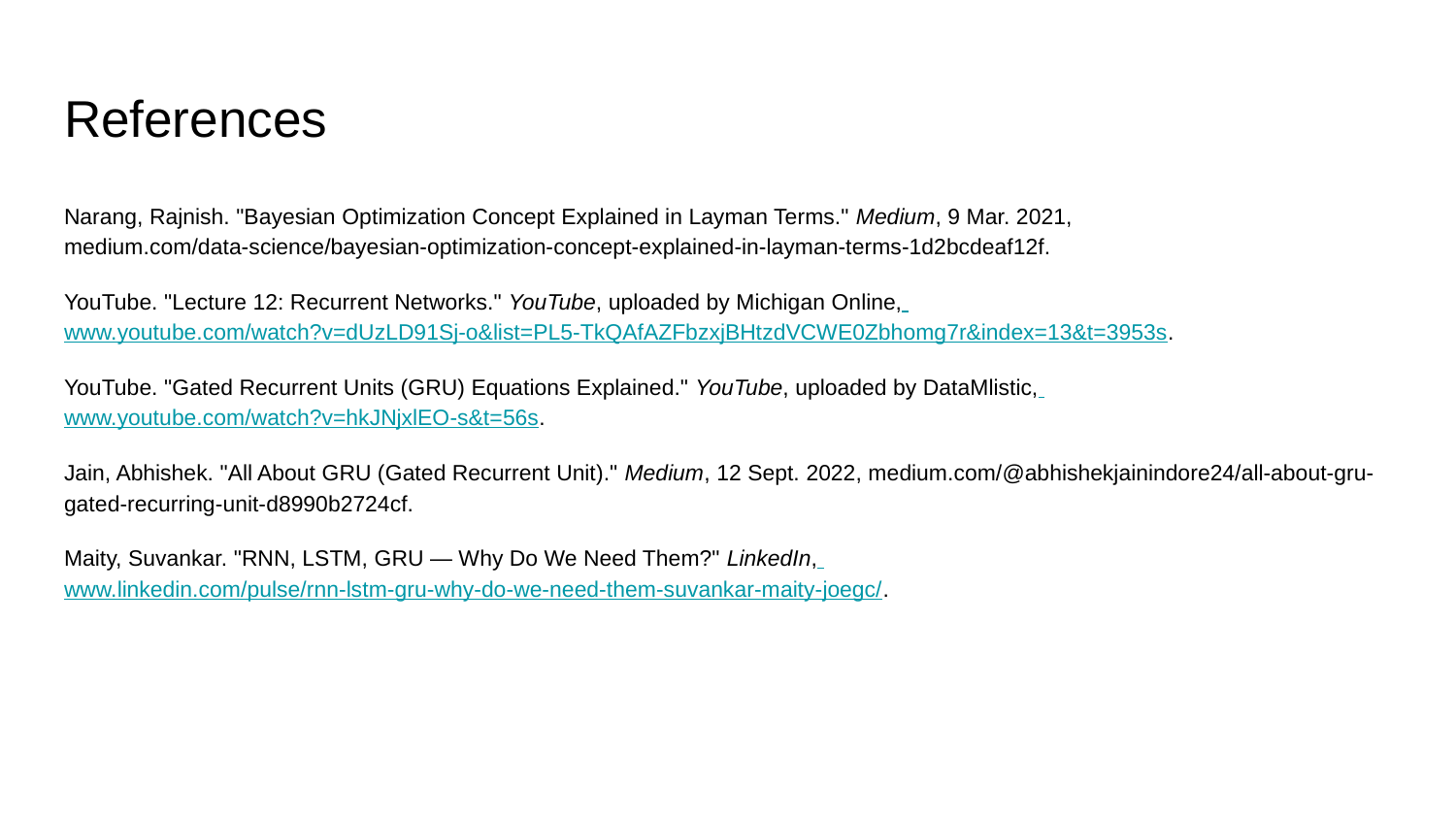

# References
Narang, Rajnish. "Bayesian Optimization Concept Explained in Layman Terms." Medium, 9 Mar. 2021, medium.com/data-science/bayesian-optimization-concept-explained-in-layman-terms-1d2bcdeaf12f.
YouTube. "Lecture 12: Recurrent Networks." YouTube, uploaded by Michigan Online, www.youtube.com/watch?v=dUzLD91Sj-o&list=PL5-TkQAfAZFbzxjBHtzdVCWE0Zbhomg7r&index=13&t=3953s.
YouTube. "Gated Recurrent Units (GRU) Equations Explained." YouTube, uploaded by DataMlistic, www.youtube.com/watch?v=hkJNjxlEO-s&t=56s.
Jain, Abhishek. "All About GRU (Gated Recurrent Unit)." Medium, 12 Sept. 2022, medium.com/@abhishekjainindore24/all-about-gru-gated-recurring-unit-d8990b2724cf.
Maity, Suvankar. "RNN, LSTM, GRU — Why Do We Need Them?" LinkedIn, www.linkedin.com/pulse/rnn-lstm-gru-why-do-we-need-them-suvankar-maity-joegc/.